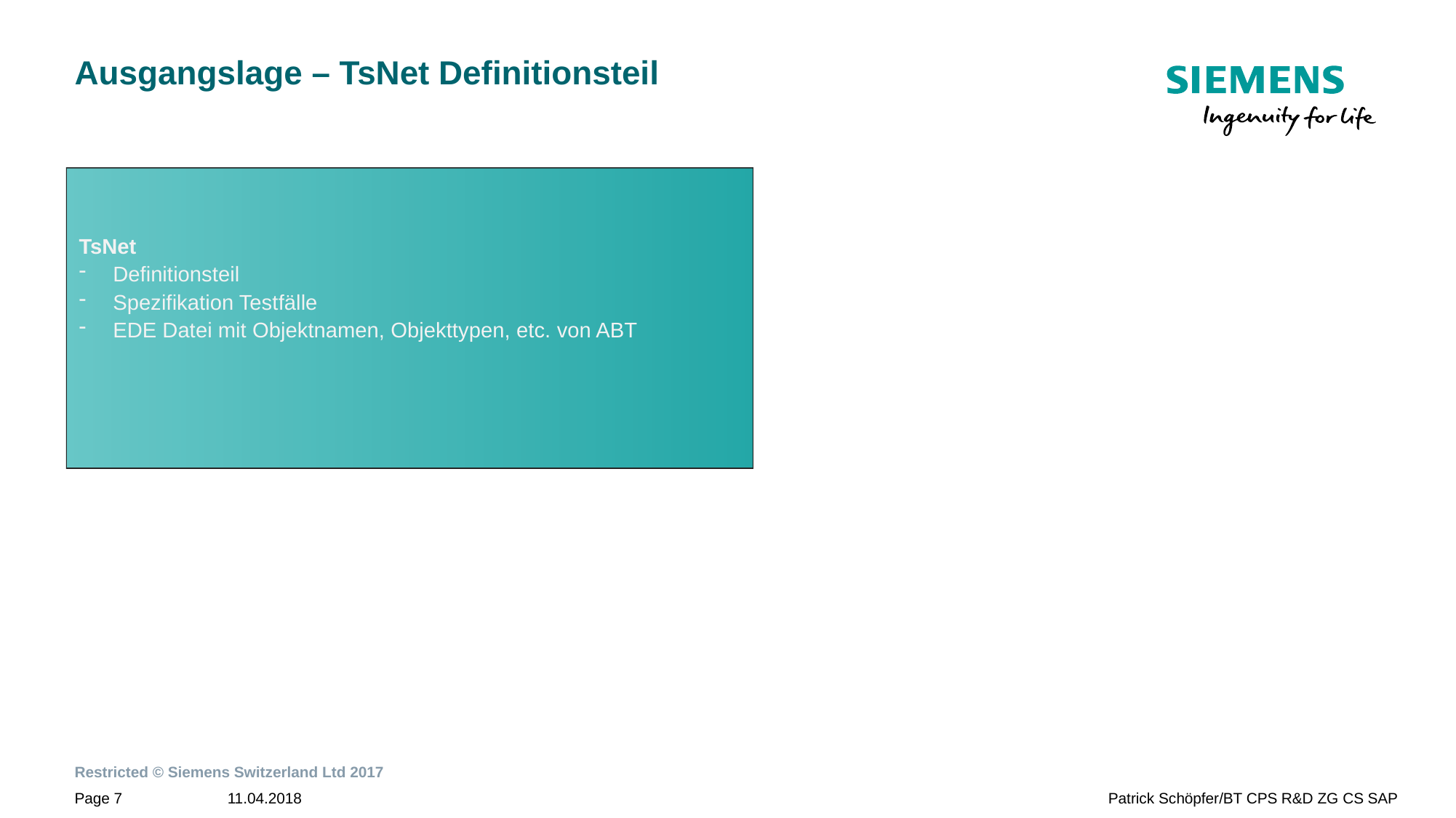

# Ausgangslage – TsNet Definitionsteil
TsNet
Definitionsteil
Spezifikation Testfälle
EDE Datei mit Objektnamen, Objekttypen, etc. von ABT